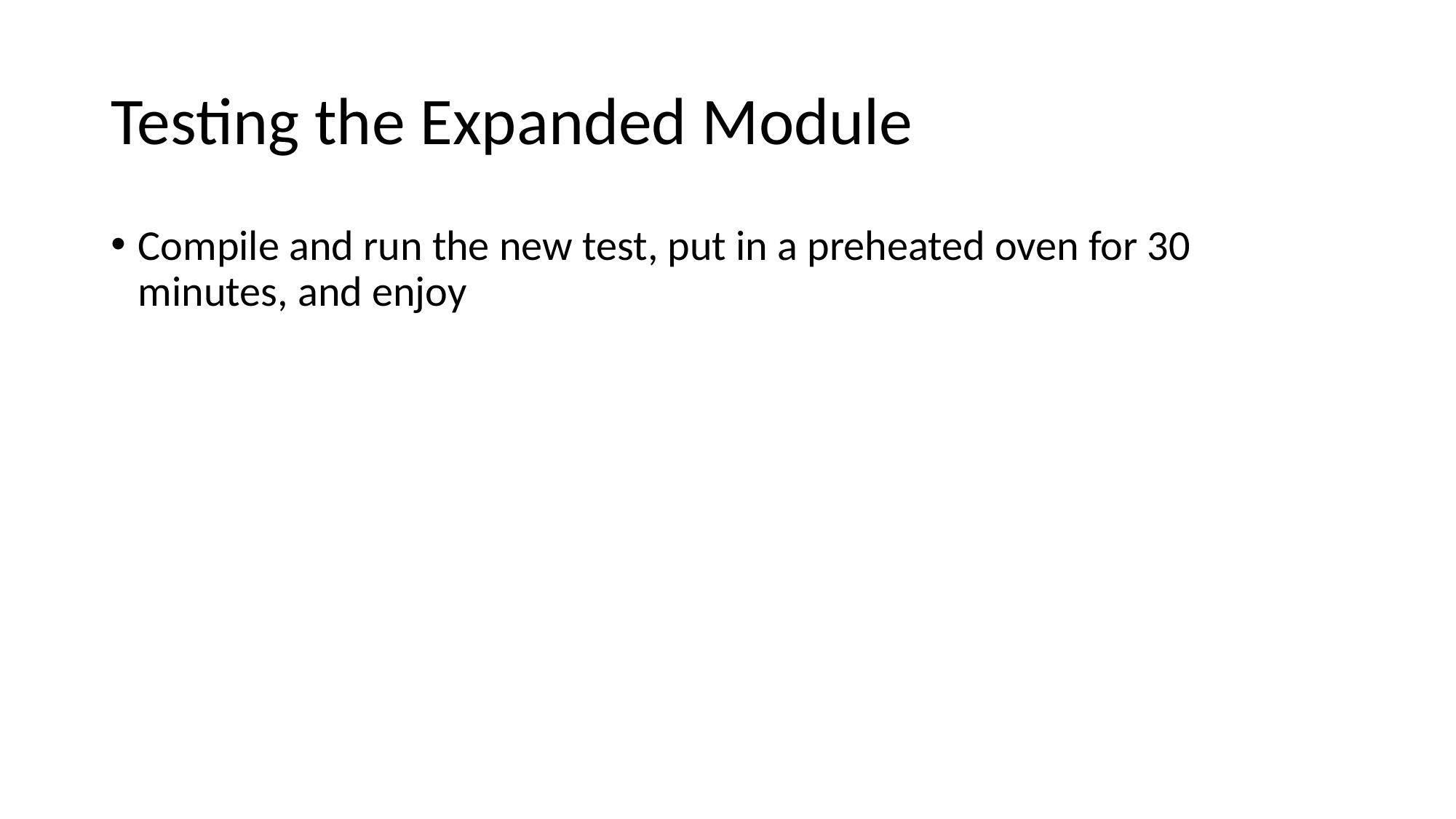

# Testing the Expanded Module
Compile and run the new test, put in a preheated oven for 30 minutes, and enjoy